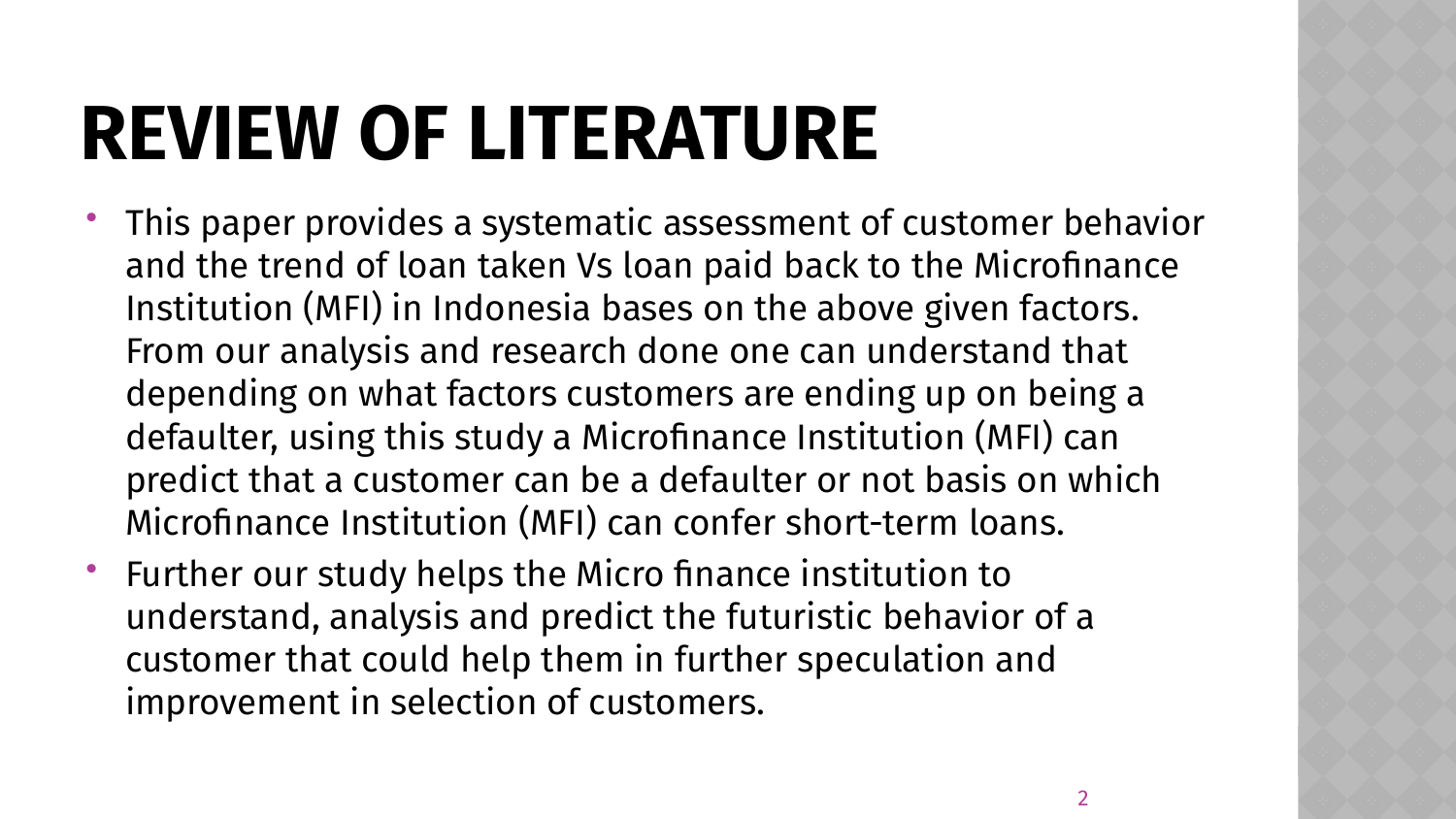

# Review of Literature
This paper provides a systematic assessment of customer behavior and the trend of loan taken Vs loan paid back to the Microfinance Institution (MFI) in Indonesia bases on the above given factors. From our analysis and research done one can understand that depending on what factors customers are ending up on being a defaulter, using this study a Microfinance Institution (MFI) can predict that a customer can be a defaulter or not basis on which Microfinance Institution (MFI) can confer short-term loans.
Further our study helps the Micro finance institution to understand, analysis and predict the futuristic behavior of a customer that could help them in further speculation and improvement in selection of customers.

2